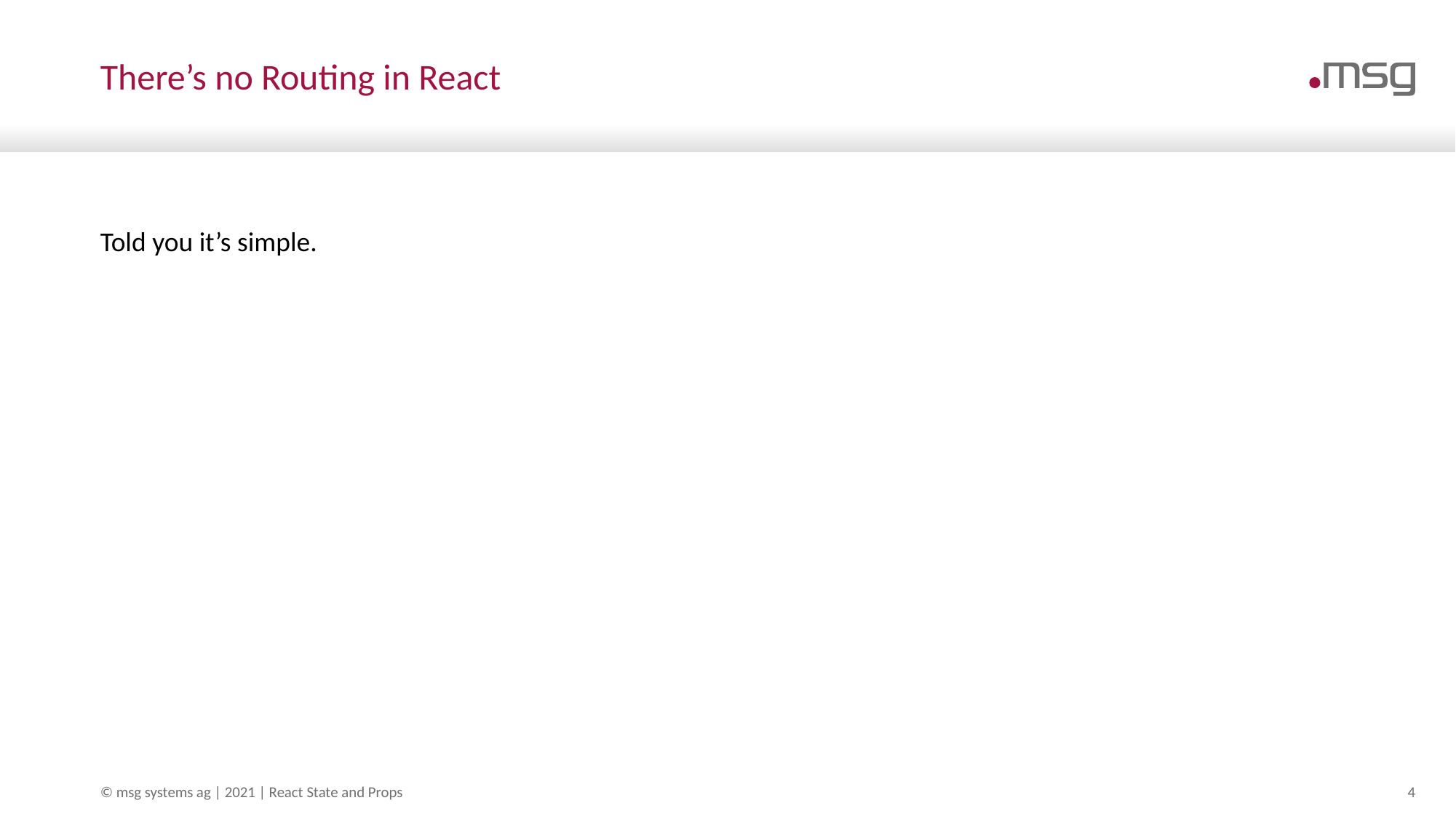

# There’s no Routing in React
Told you it’s simple.
© msg systems ag | 2021 | React State and Props
4